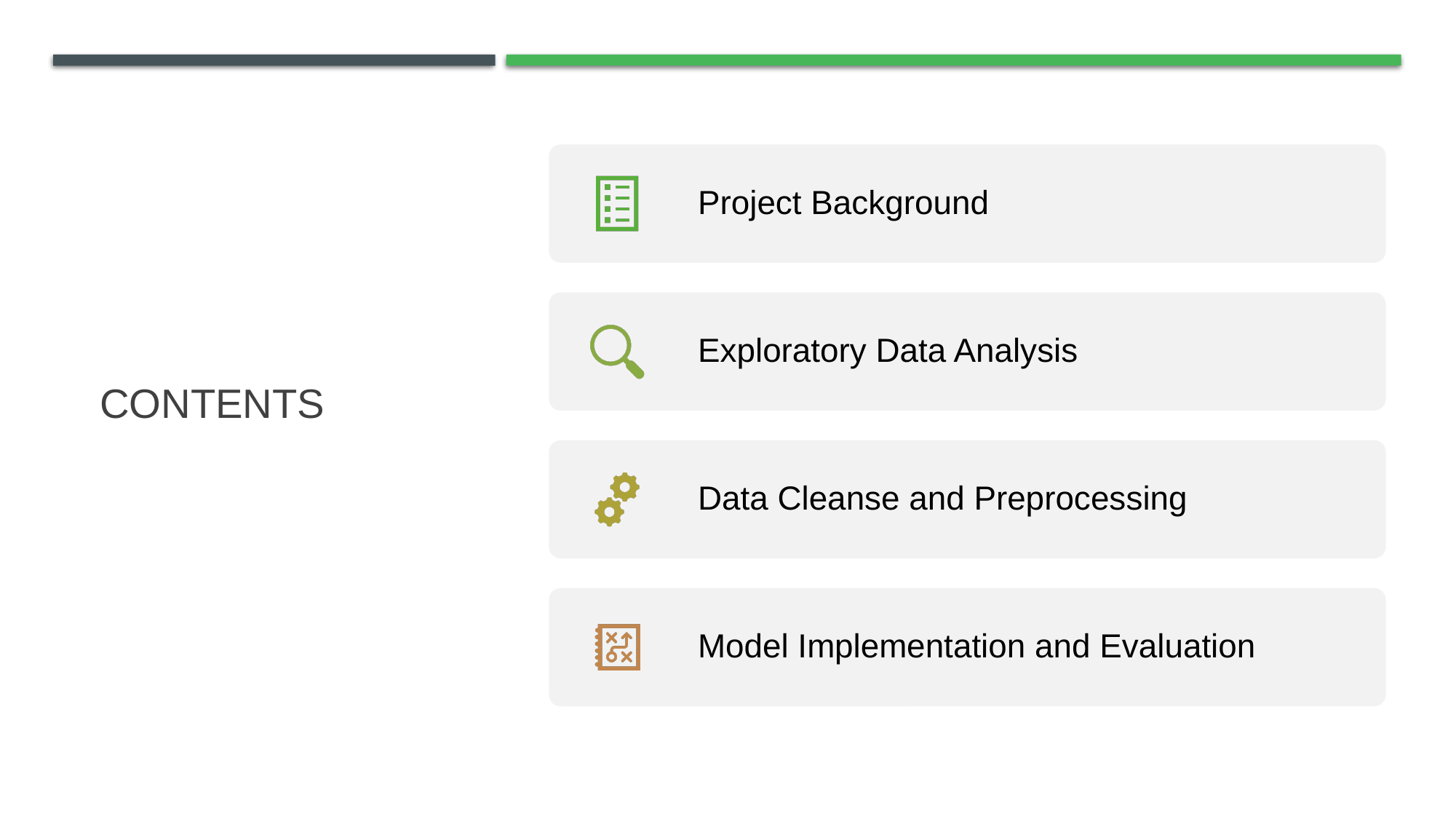

# Contents
Project Background
Exploratory Data Analysis
Data Cleanse and Preprocessing
Model Implementation and Evaluation